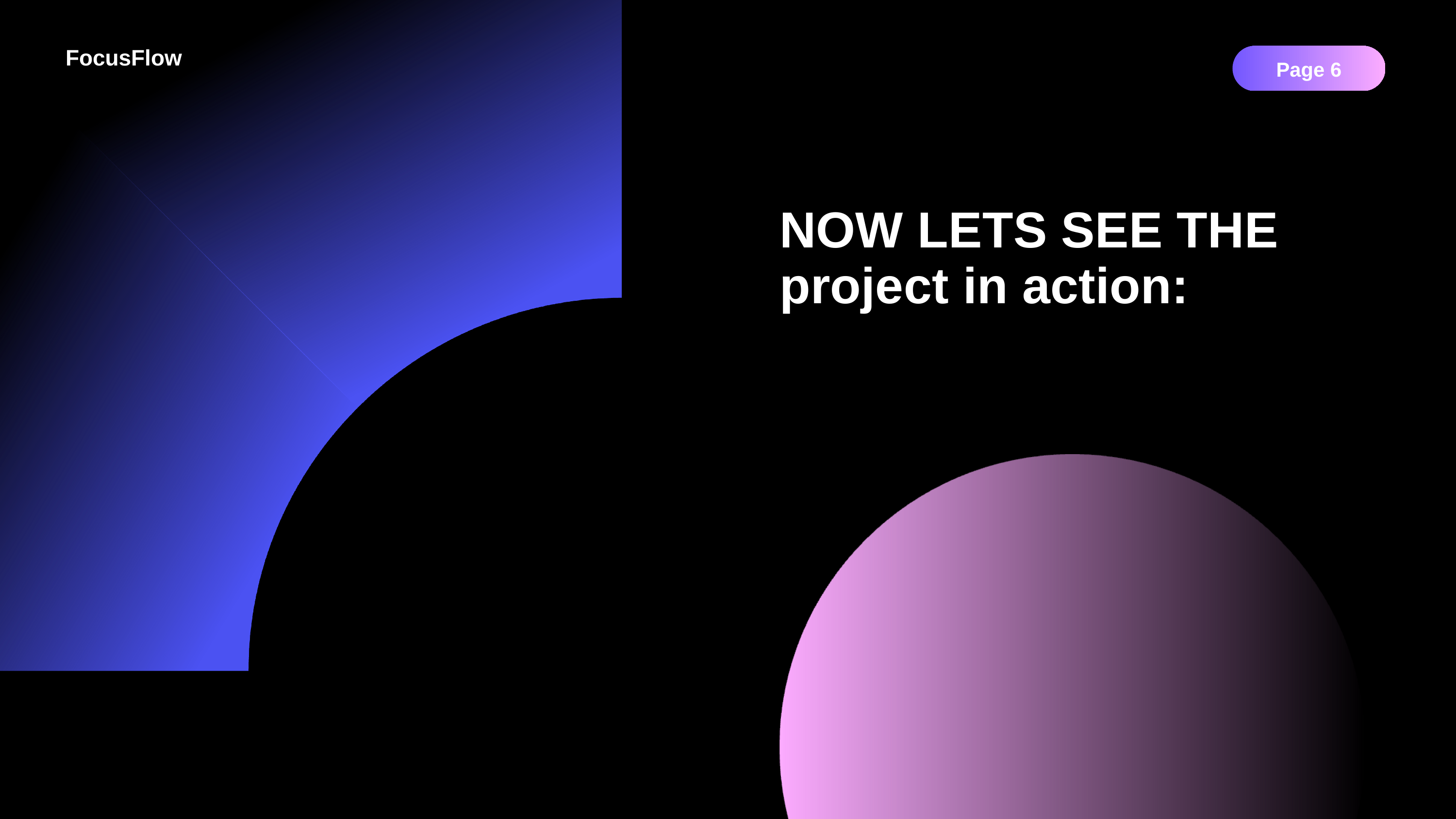

FocusFlow

Page 6
NOW LETS SEE THE
project in action: